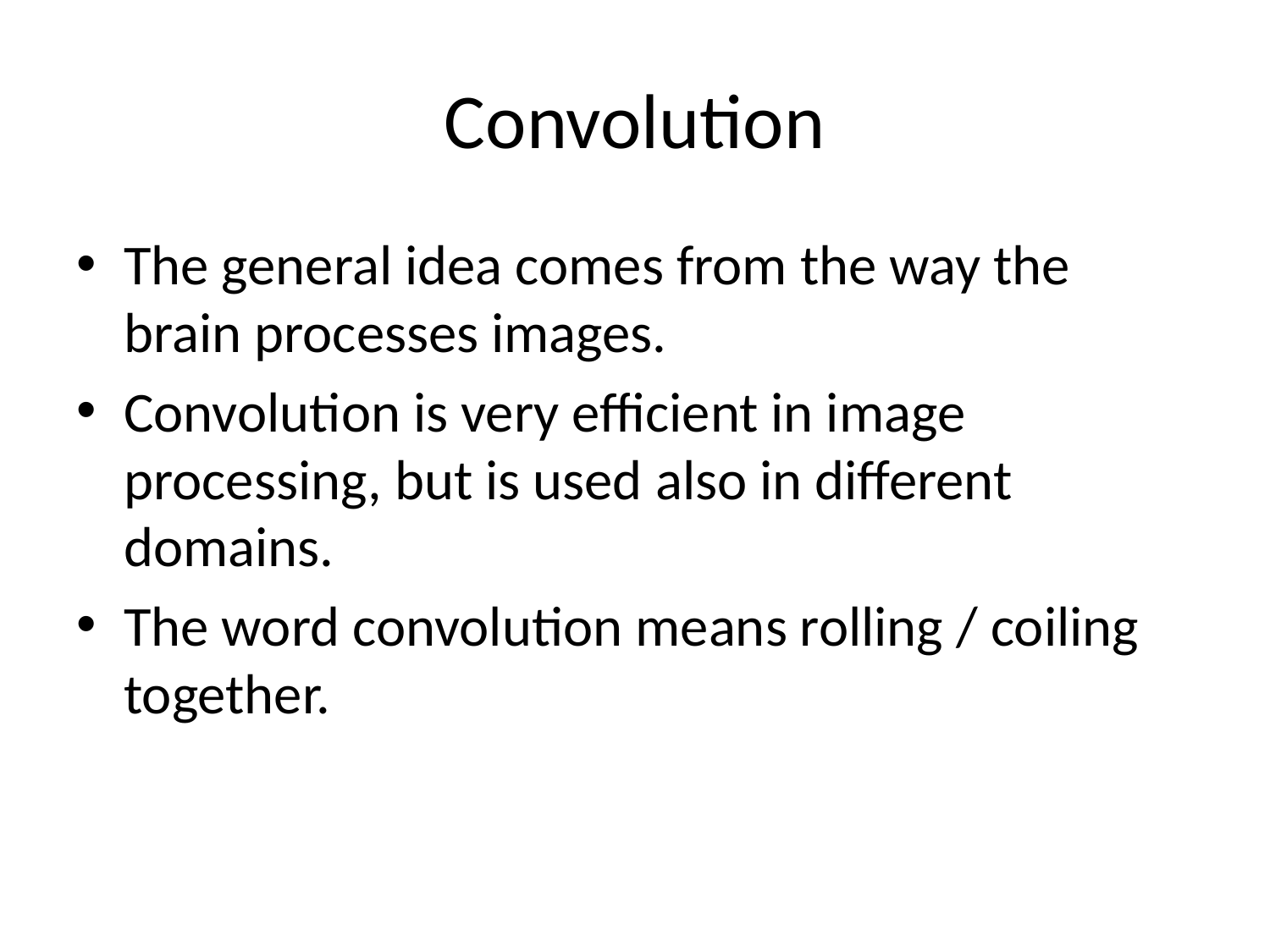

# Convolution
The general idea comes from the way the brain processes images.
Convolution is very efficient in image processing, but is used also in different domains.
The word convolution means rolling / coiling together.